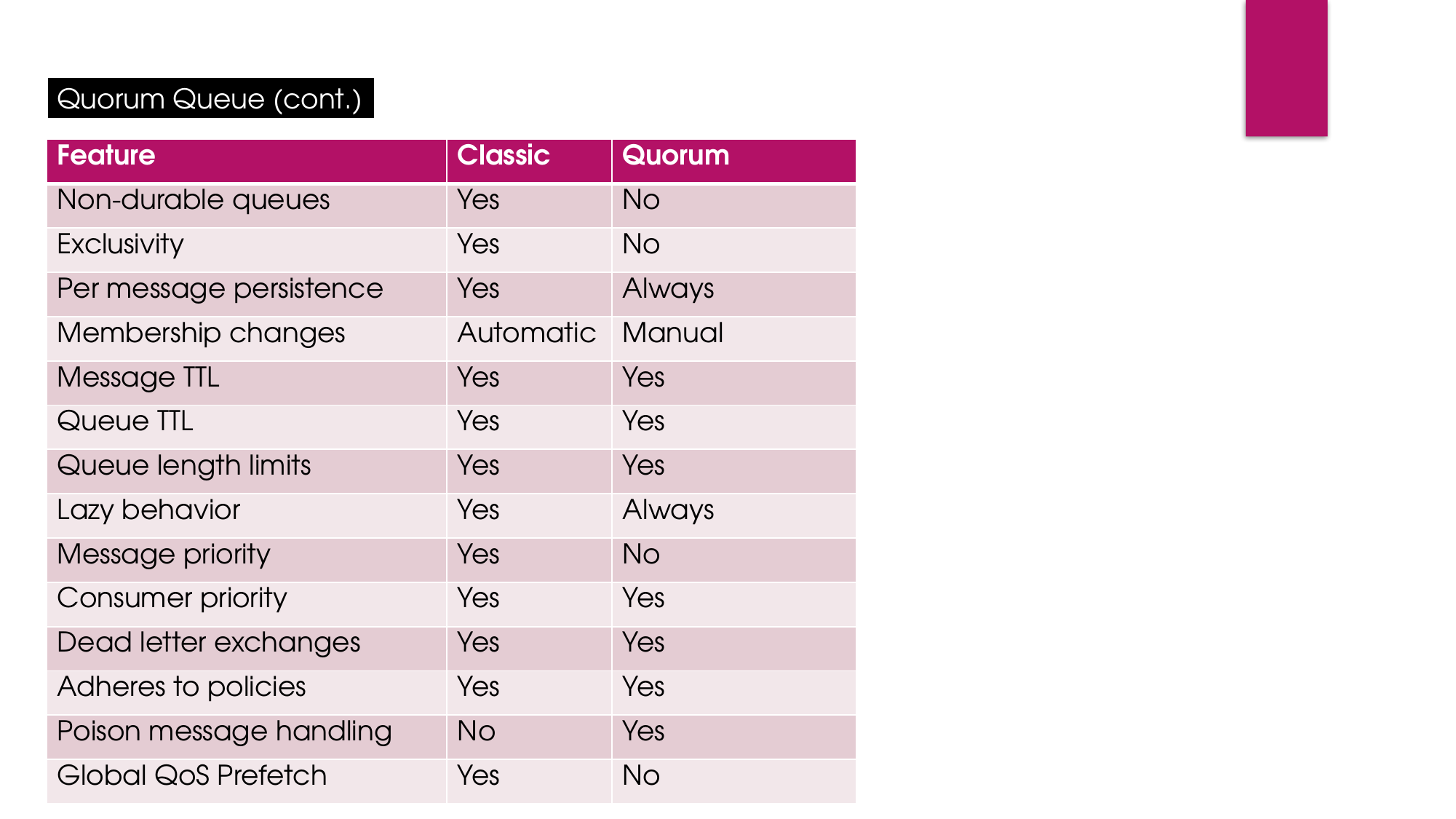

Quorum Queue (cont.)
| Feature | Classic | Quorum |
| --- | --- | --- |
| Non-durable queues | Yes | No |
| Exclusivity | Yes | No |
| Per message persistence | Yes | Always |
| Membership changes | Automatic | Manual |
| Message TTL | Yes | Yes |
| Queue TTL | Yes | Yes |
| Queue length limits | Yes | Yes |
| Lazy behavior | Yes | Always |
| Message priority | Yes | No |
| Consumer priority | Yes | Yes |
| Dead letter exchanges | Yes | Yes |
| Adheres to policies | Yes | Yes |
| Poison message handling | No | Yes |
| Global QoS Prefetch | Yes | No |